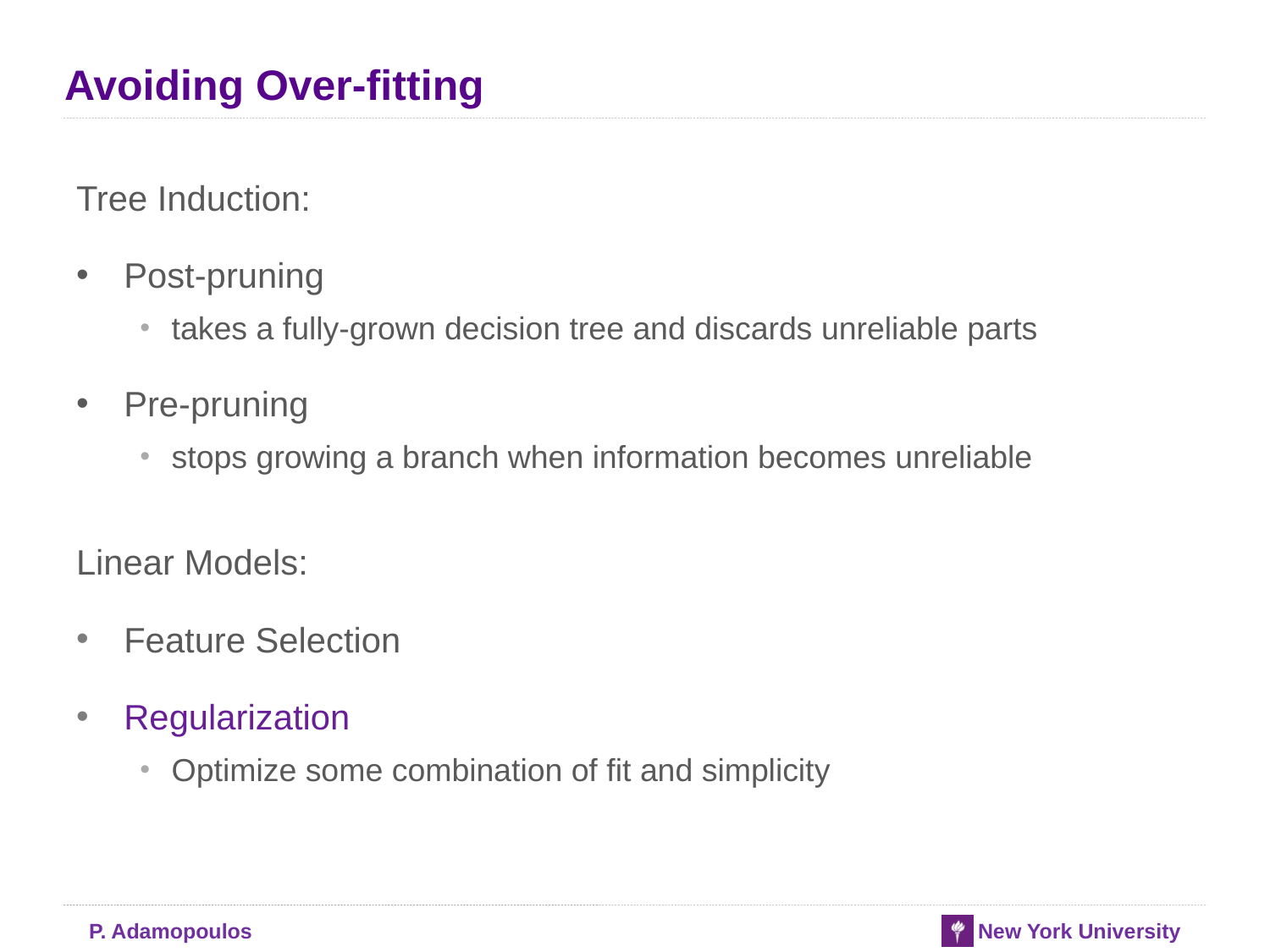

# Avoiding Over-fitting
Tree Induction:
Post-pruning
takes a fully-grown decision tree and discards unreliable parts
Pre-pruning
stops growing a branch when information becomes unreliable

Linear Models:
Feature Selection
Regularization
Optimize some combination of fit and simplicity